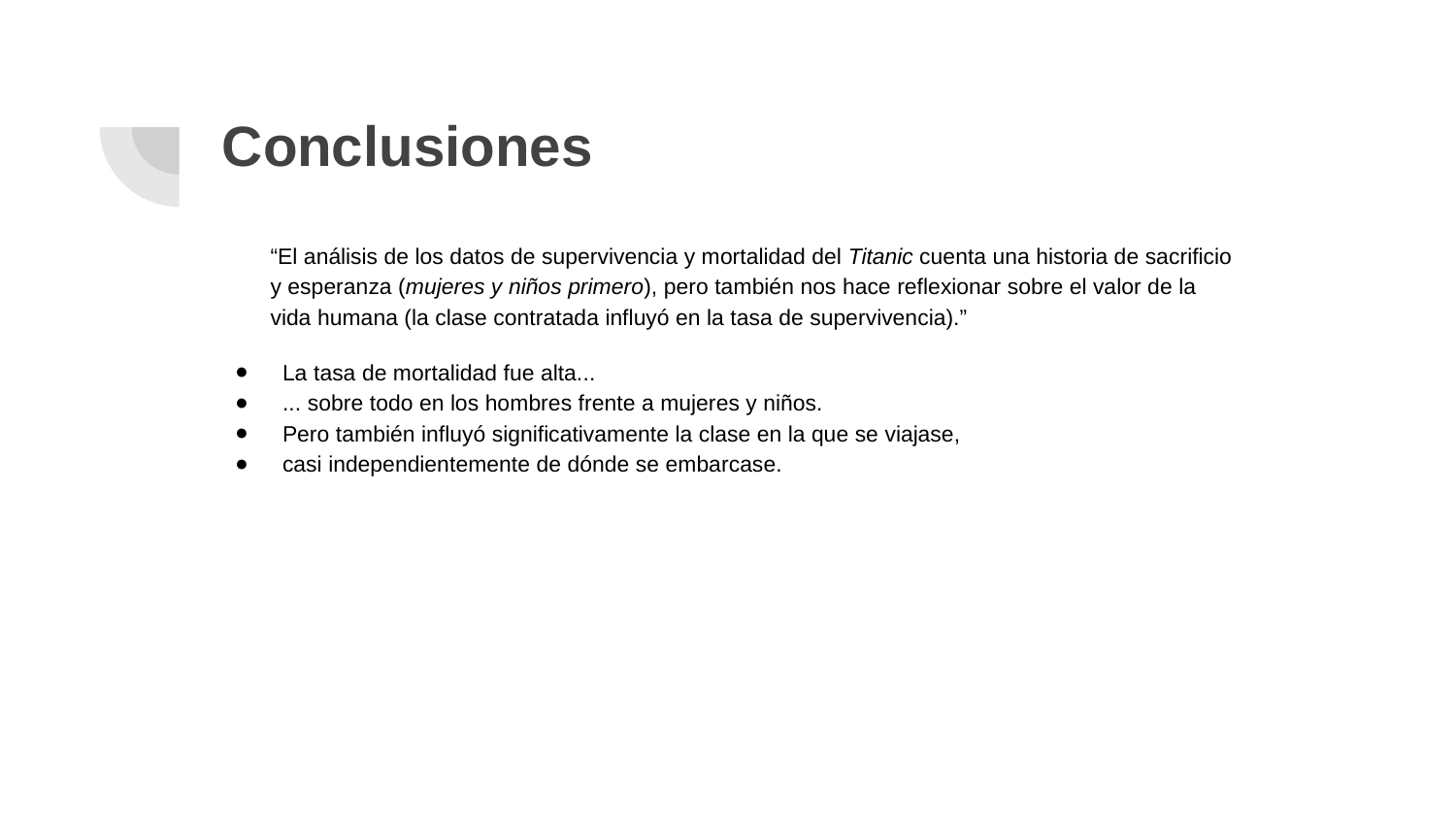

# Conclusiones
“El análisis de los datos de supervivencia y mortalidad del Titanic cuenta una historia de sacrificio y esperanza (mujeres y niños primero), pero también nos hace reflexionar sobre el valor de la vida humana (la clase contratada influyó en la tasa de supervivencia).”
La tasa de mortalidad fue alta...
... sobre todo en los hombres frente a mujeres y niños.
Pero también influyó significativamente la clase en la que se viajase,
casi independientemente de dónde se embarcase.